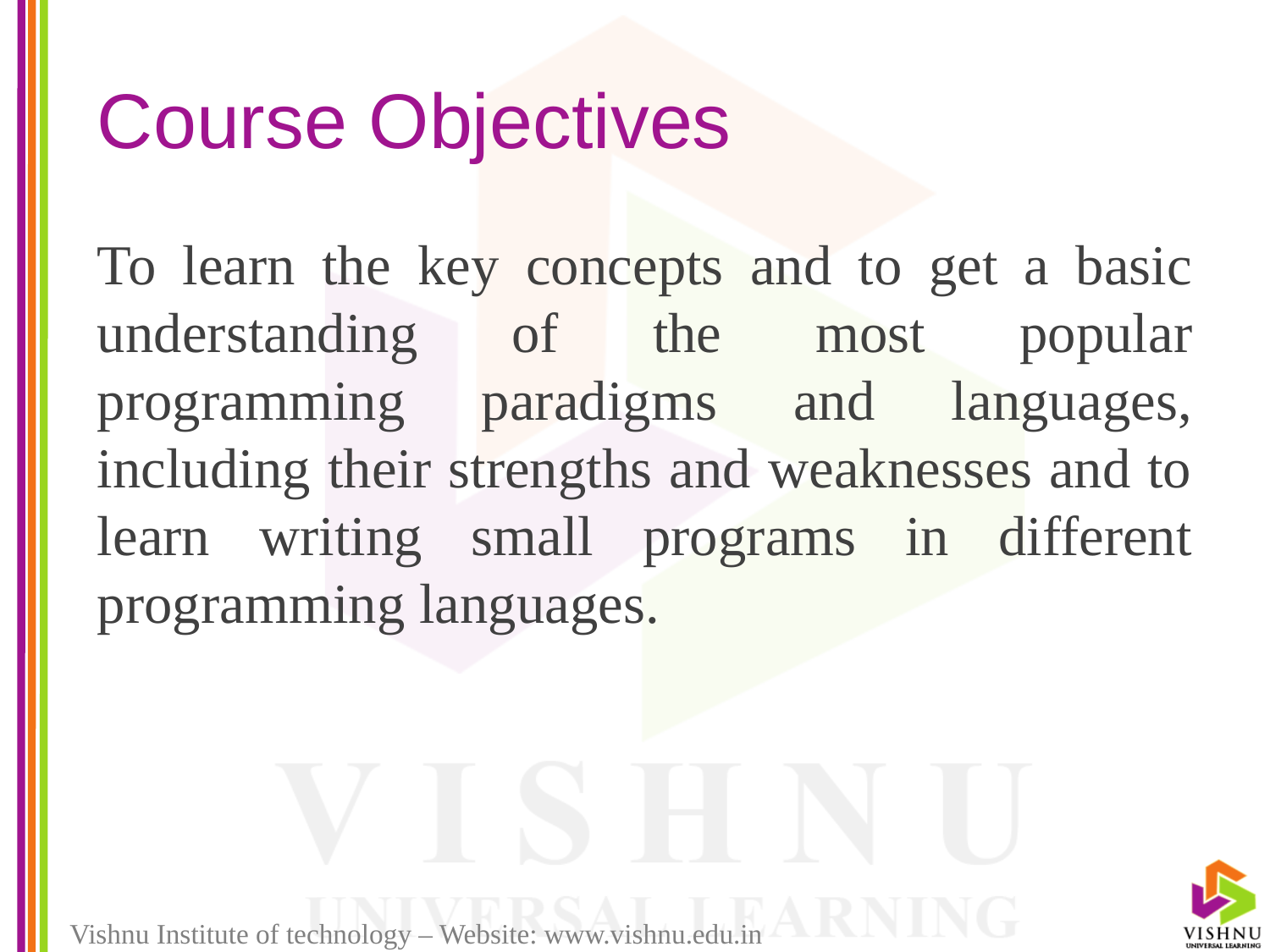

# Course Objectives
To learn the key concepts and to get a basic understanding of the most popular programming paradigms and languages, including their strengths and weaknesses and to learn writing small programs in different programming languages.